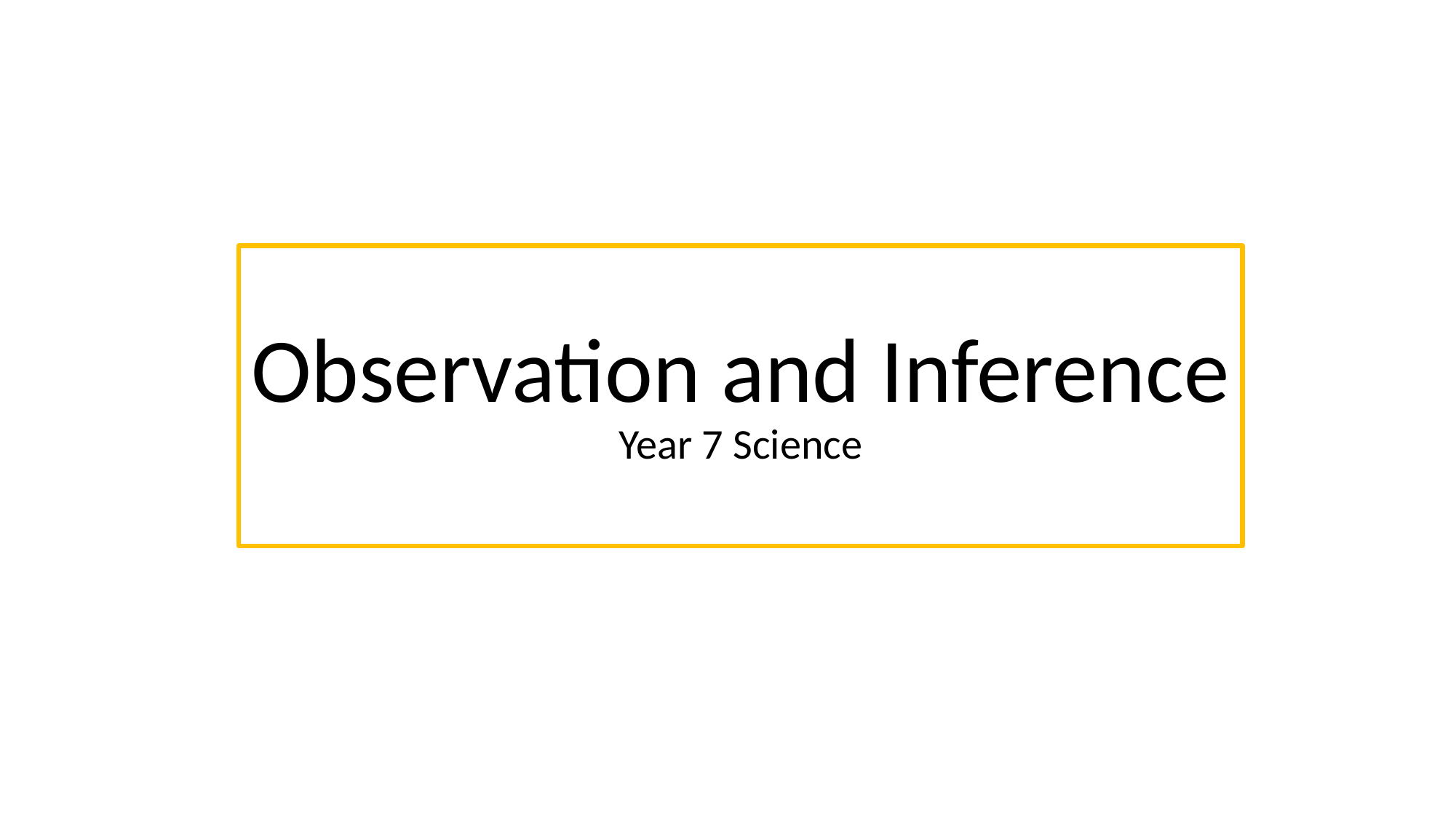

#
Observation and Inference
Year 7 Science